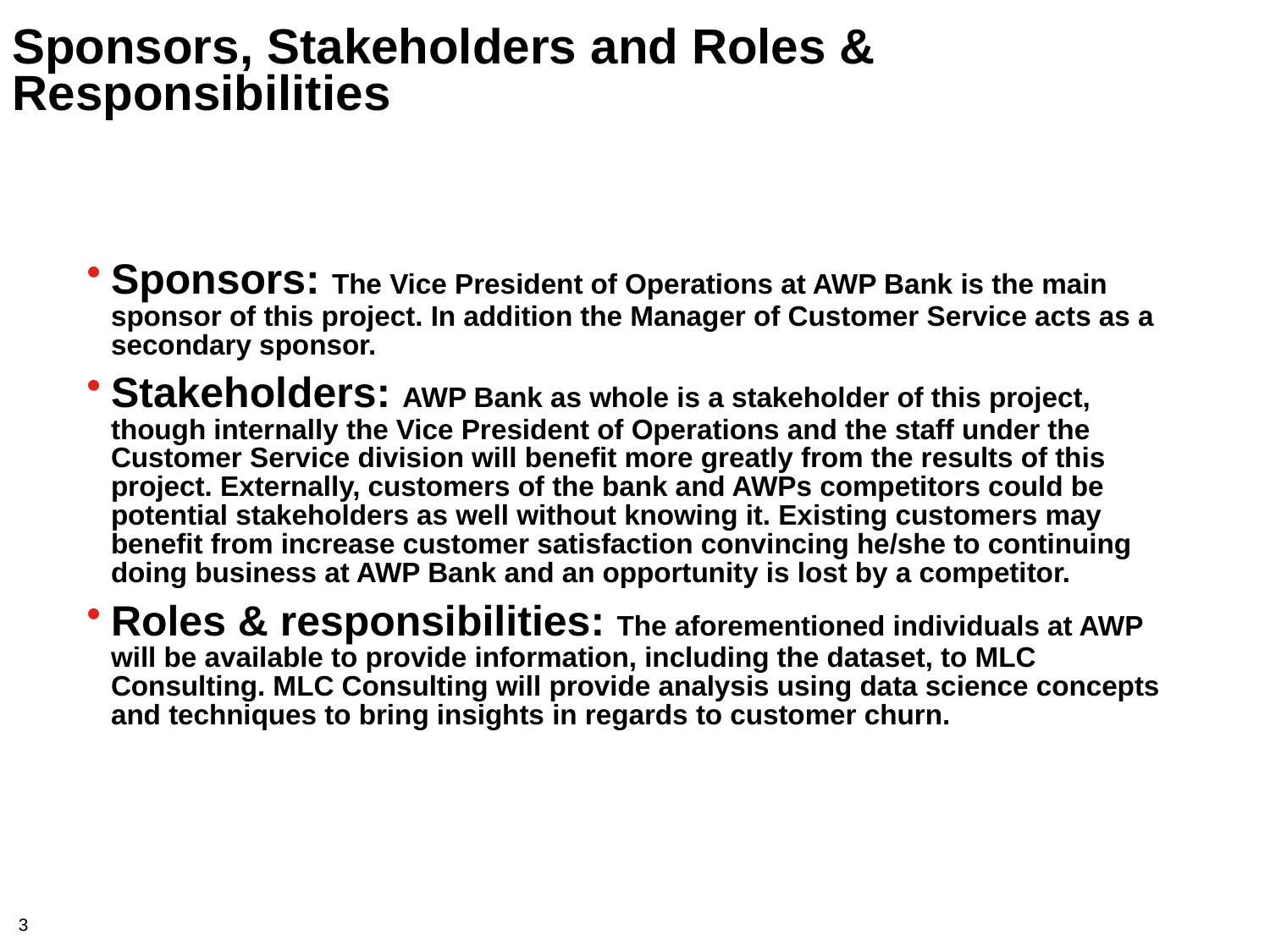

# Sponsors, Stakeholders and Roles & Responsibilities
Sponsors: The Vice President of Operations at AWP Bank is the main sponsor of this project. In addition the Manager of Customer Service acts as a secondary sponsor.
Stakeholders: AWP Bank as whole is a stakeholder of this project, though internally the Vice President of Operations and the staff under the Customer Service division will benefit more greatly from the results of this project. Externally, customers of the bank and AWPs competitors could be potential stakeholders as well without knowing it. Existing customers may benefit from increase customer satisfaction convincing he/she to continuing doing business at AWP Bank and an opportunity is lost by a competitor.
Roles & responsibilities: The aforementioned individuals at AWP will be available to provide information, including the dataset, to MLC Consulting. MLC Consulting will provide analysis using data science concepts and techniques to bring insights in regards to customer churn.